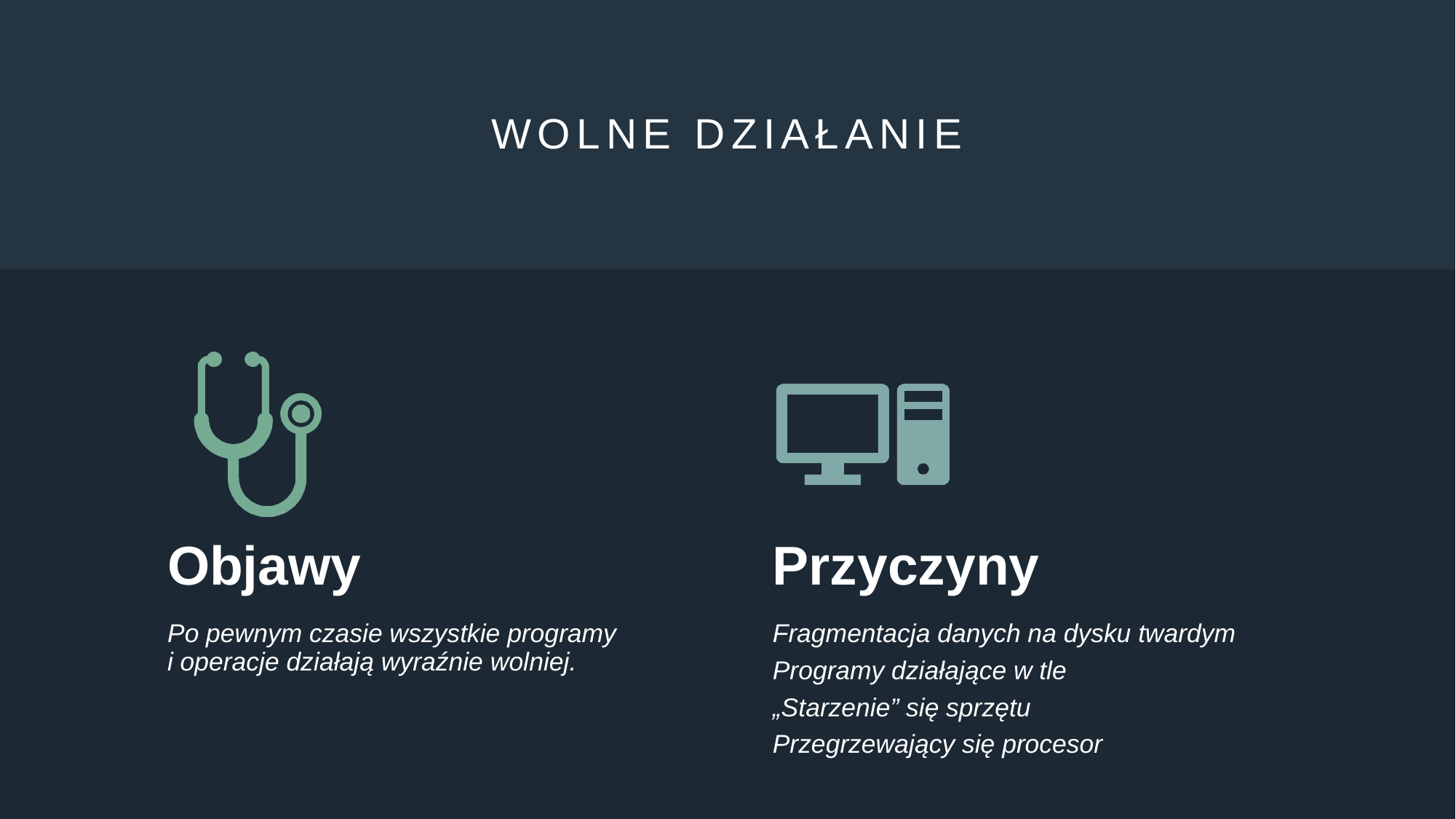

# Wolne działanie

Objawy
Po pewnym czasie wszystkie programy
i operacje działają wyraźnie wolniej.
Przyczyny
Fragmentacja danych na dysku twardym
Programy działające w tle
„Starzenie” się sprzętu
Przegrzewający się procesor